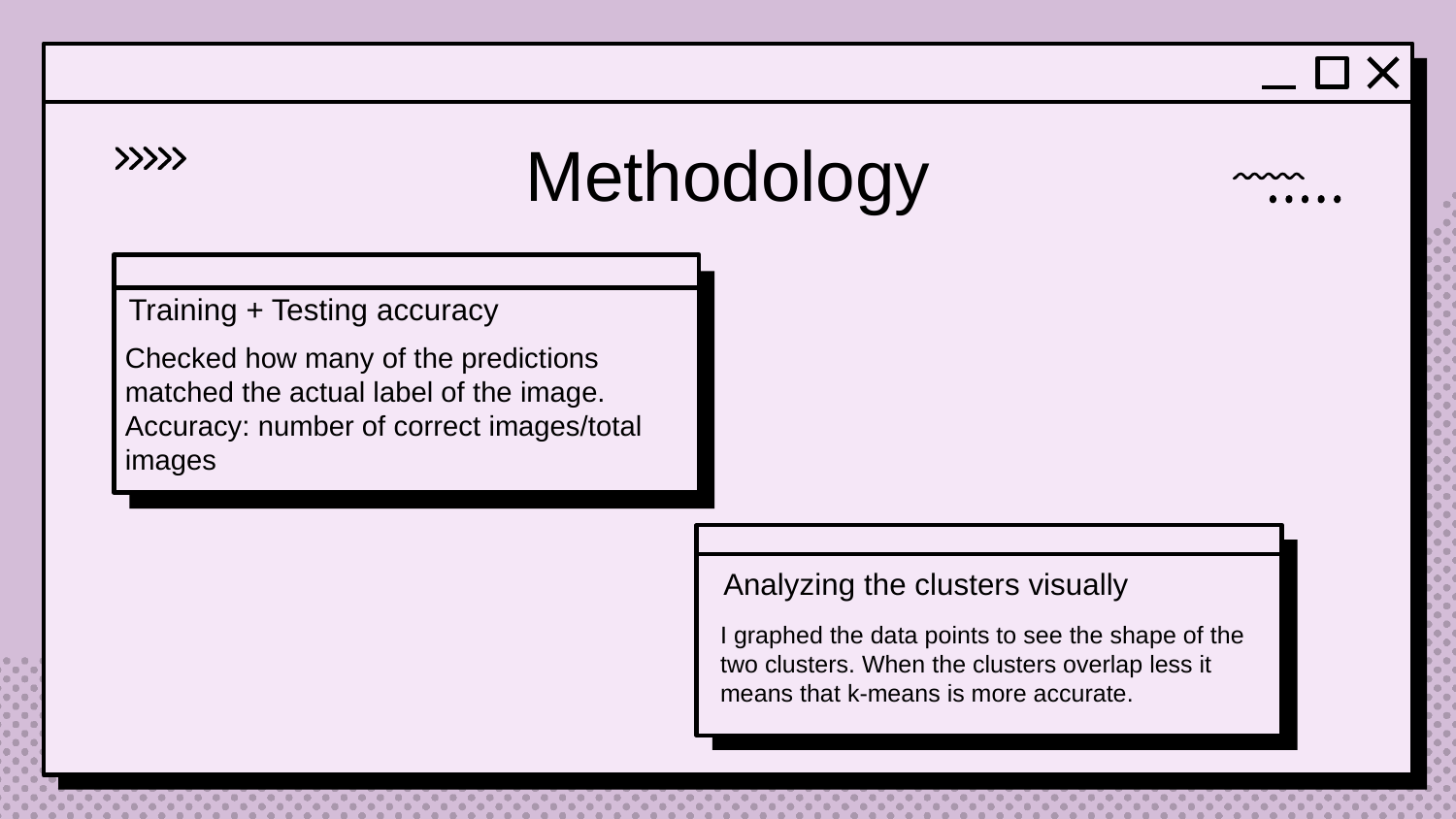

Methodology

Training + Testing accuracy
Checked how many of the predictions matched the actual label of the image.
Accuracy: number of correct images/total images

Analyzing the clusters visually
I graphed the data points to see the shape of the two clusters. When the clusters overlap less it means that k-means is more accurate.